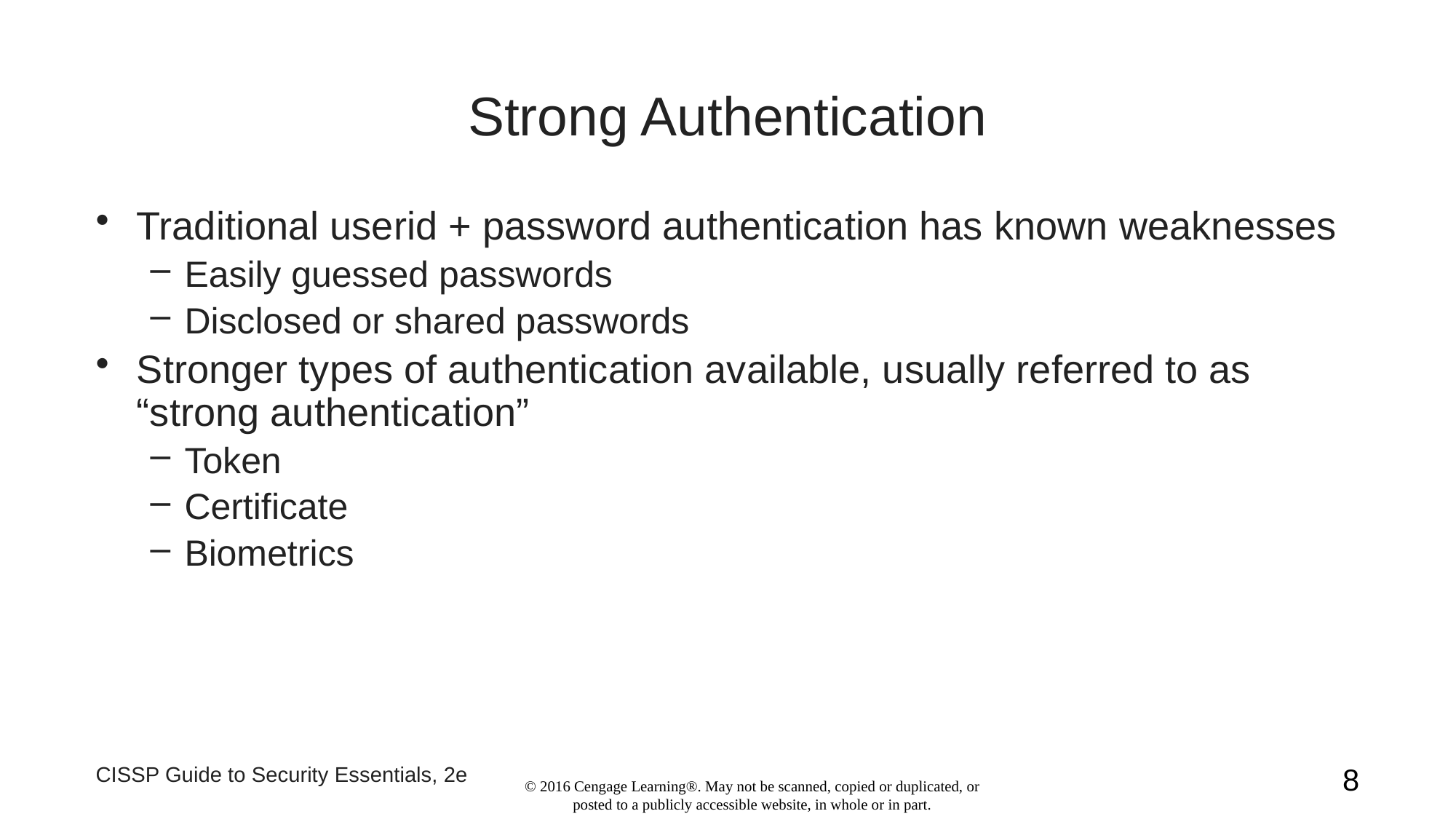

# Strong Authentication
Traditional userid + password authentication has known weaknesses
Easily guessed passwords
Disclosed or shared passwords
Stronger types of authentication available, usually referred to as “strong authentication”
Token
Certificate
Biometrics
CISSP Guide to Security Essentials, 2e
8
© 2016 Cengage Learning®. May not be scanned, copied or duplicated, or posted to a publicly accessible website, in whole or in part.